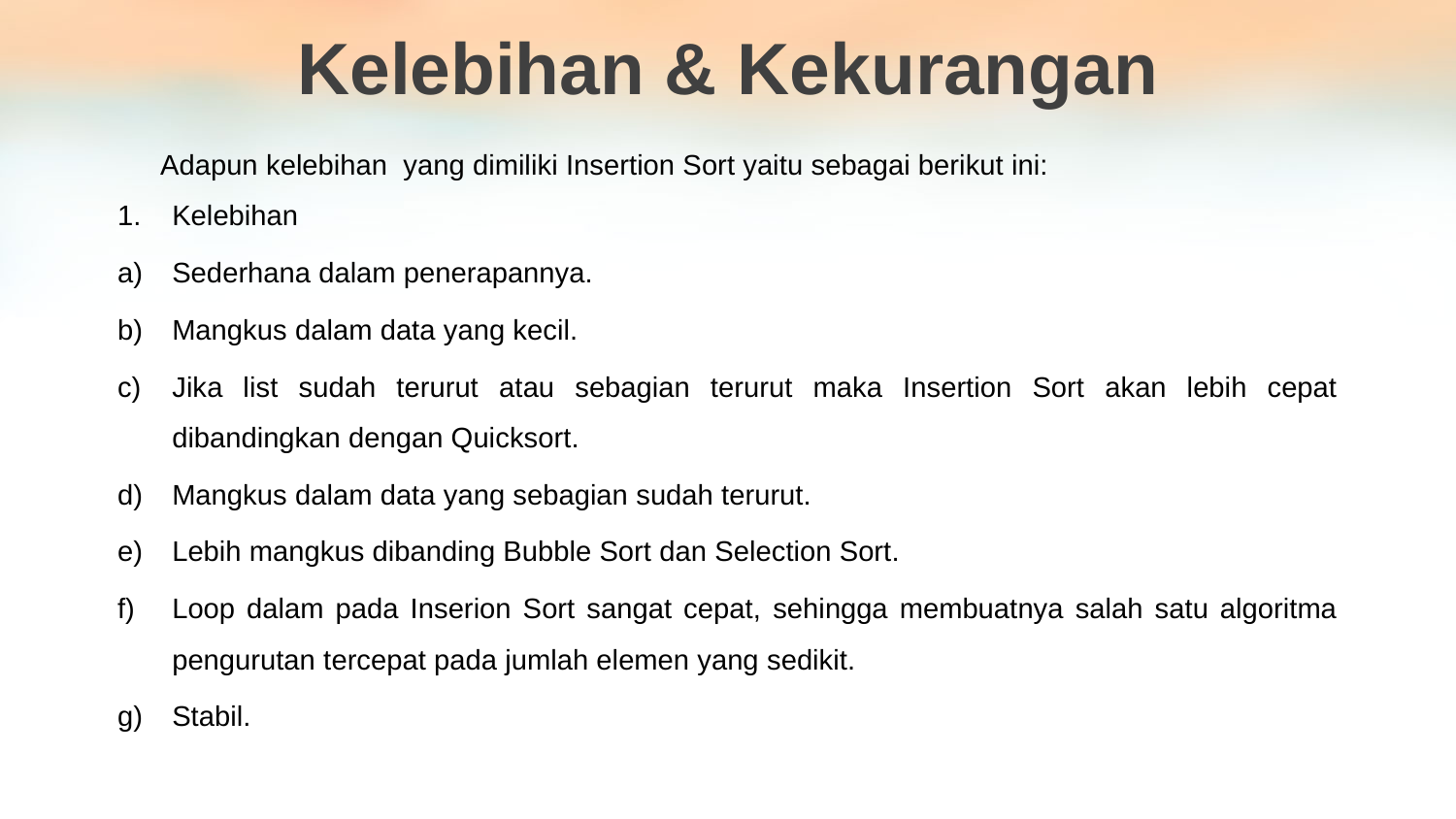

Kelebihan & Kekurangan
Adapun kelebihan  yang dimiliki Insertion Sort yaitu sebagai berikut ini:
Kelebihan
Sederhana dalam penerapannya.
Mangkus dalam data yang kecil.
Jika list sudah terurut atau sebagian terurut maka Insertion Sort akan lebih cepat dibandingkan dengan Quicksort.
Mangkus dalam data yang sebagian sudah terurut.
Lebih mangkus dibanding Bubble Sort dan Selection Sort.
Loop dalam pada Inserion Sort sangat cepat, sehingga membuatnya salah satu algoritma pengurutan tercepat pada jumlah elemen yang sedikit.
Stabil.